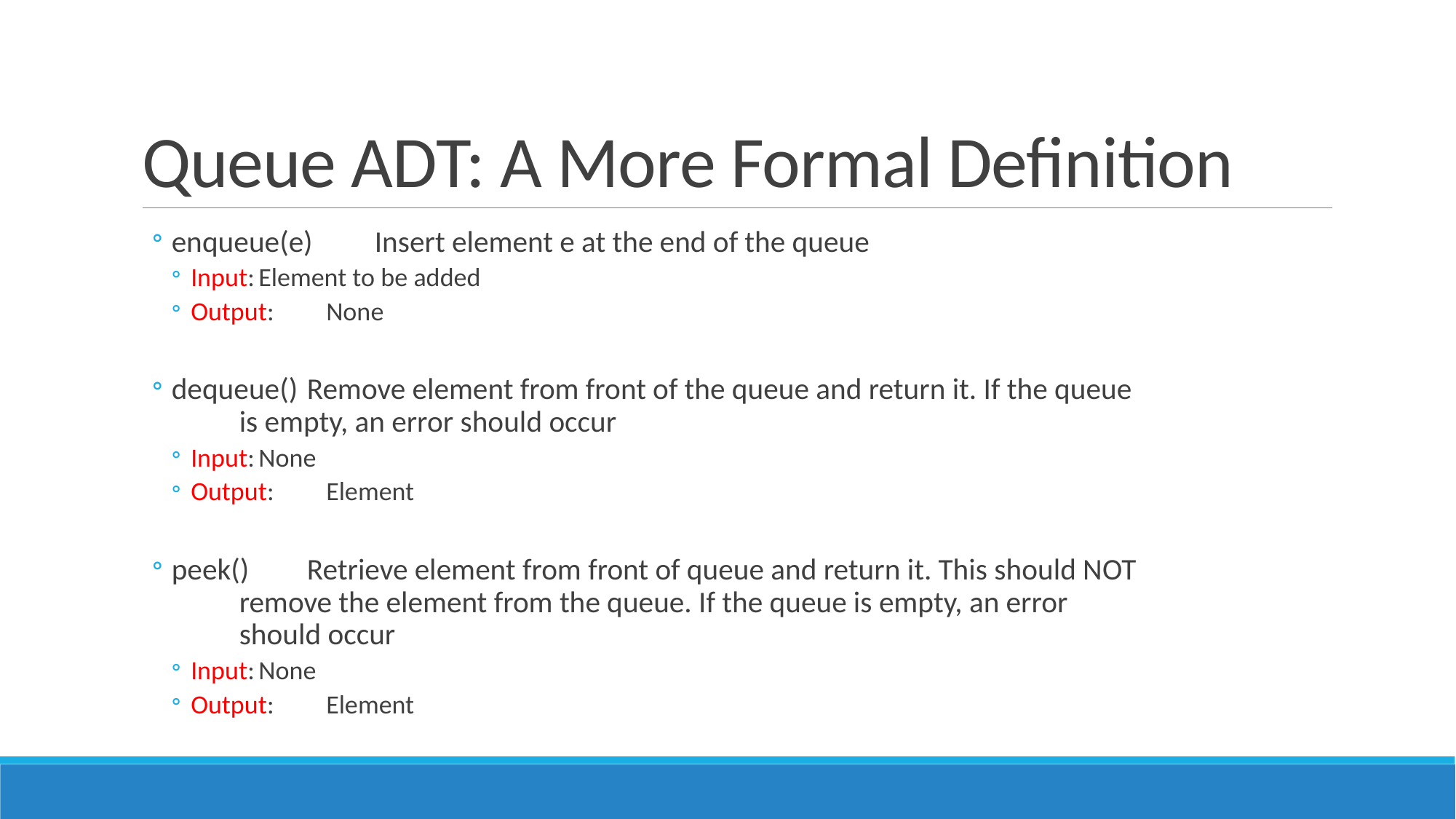

# Queue ADT: A More Formal Definition
enqueue(e)	Insert element e at the end of the queue
Input:	Element to be added
Output:	None

dequeue()	Remove element from front of the queue and return it. If the queue
		is empty, an error should occur
Input:	None
Output:	Element

peek()	Retrieve element from front of queue and return it. This should NOT
		remove the element from the queue. If the queue is empty, an error
		should occur
Input:	None
Output:	Element